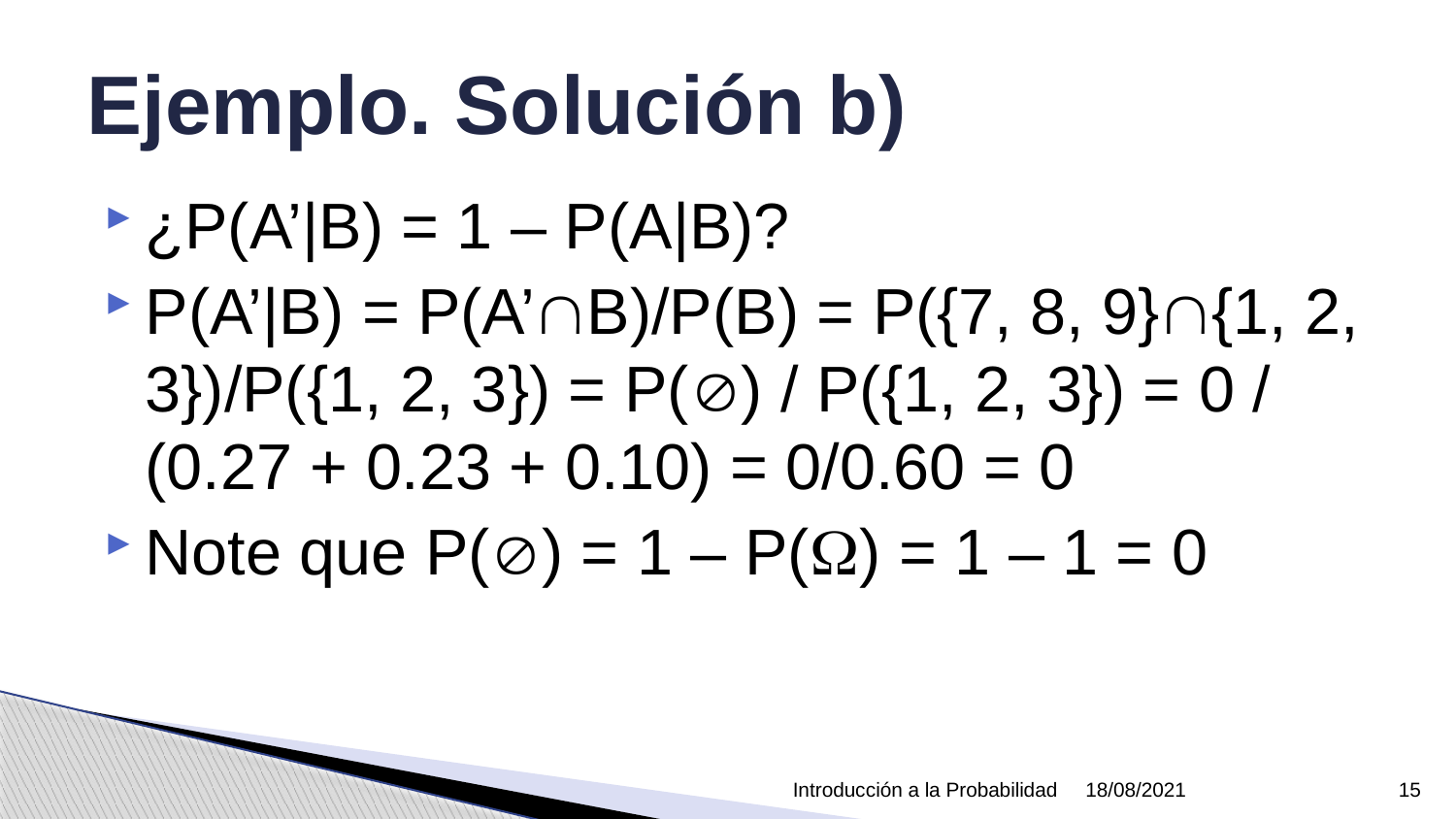

# Ejemplo. Solución b)
¿P(A’|B) = 1 – P(A|B)?
P(A’|B) = P(A’∩B)/P(B) = P({7, 8, 9}∩{1, 2, 3})/P({1, 2, 3}) = P(∅) / P({1, 2, 3}) = 0 / (0.27 + 0.23 + 0.10) = 0/0.60 = 0
Note que P(∅) = 1 – P(Ω) = 1 – 1 = 0
Introducción a la Probabilidad
18/08/2021
15